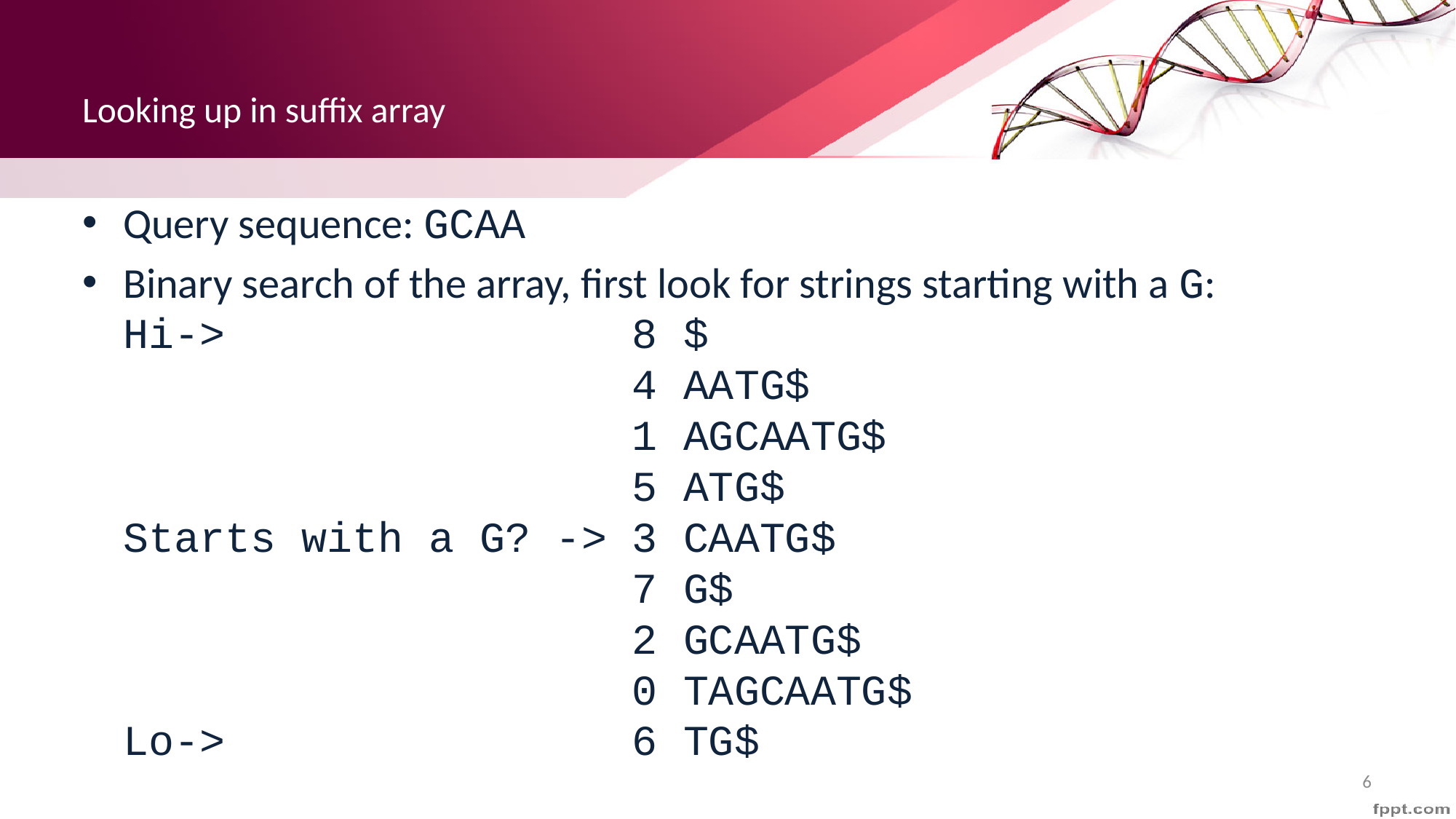

# Looking up in suffix array
Query sequence: GCAA
Binary search of the array, first look for strings starting with a G:
Hi->                8 $
                    4 AATG$
                    1 AGCAATG$
                    5 ATG$
Starts with a G? -> 3 CAATG$
                    7 G$
                    2 GCAATG$
                    0 TAGCAATG$
Lo->                6 TG$
6